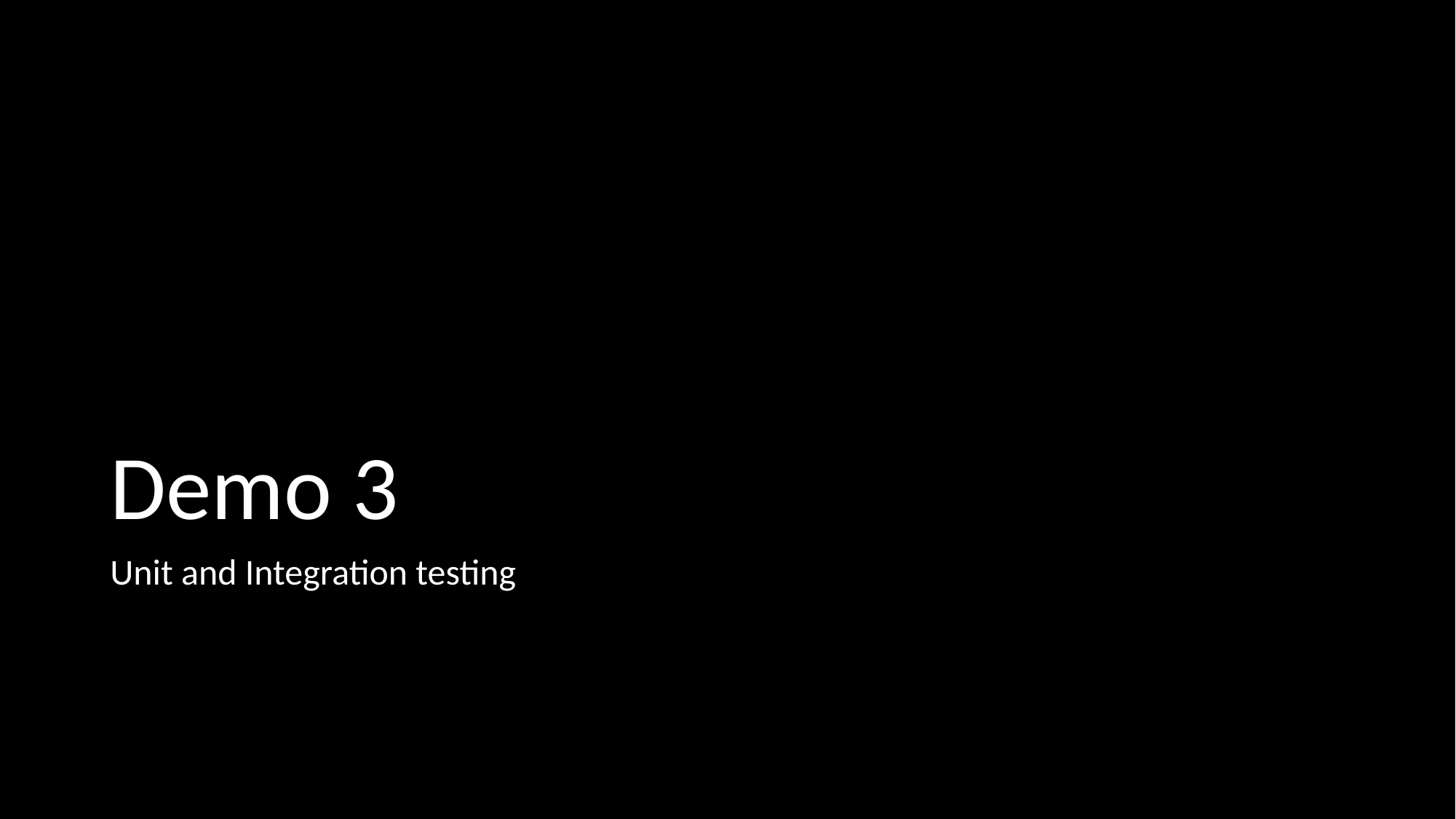

# Demo 3
Unit and Integration testing